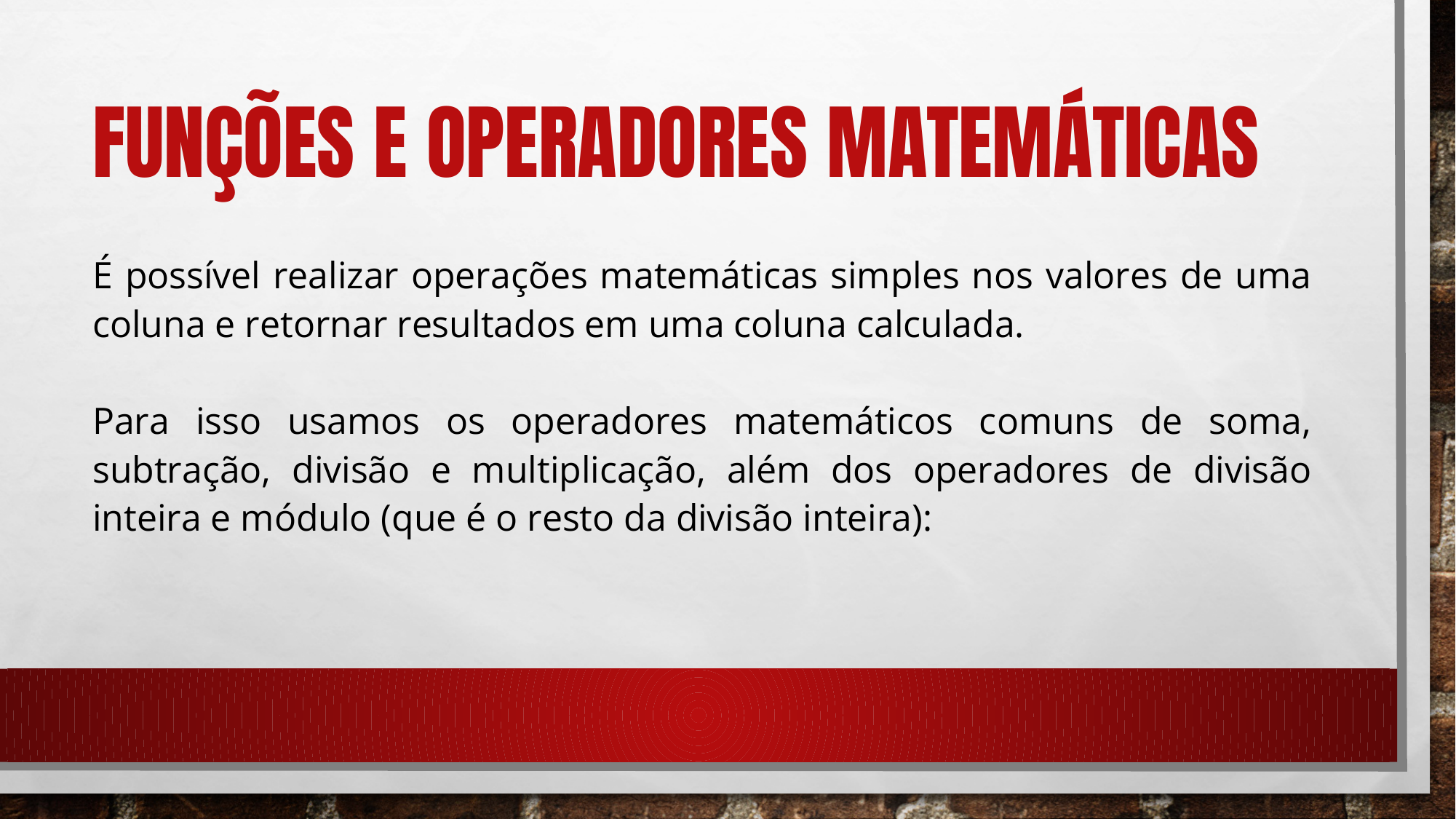

# FUNÇÕES E OPERADORES MATEMÁTICAS
É possível realizar operações matemáticas simples nos valores de uma coluna e retornar resultados em uma coluna calculada.

Para isso usamos os operadores matemáticos comuns de soma, subtração, divisão e multiplicação, além dos operadores de divisão inteira e módulo (que é o resto da divisão inteira):